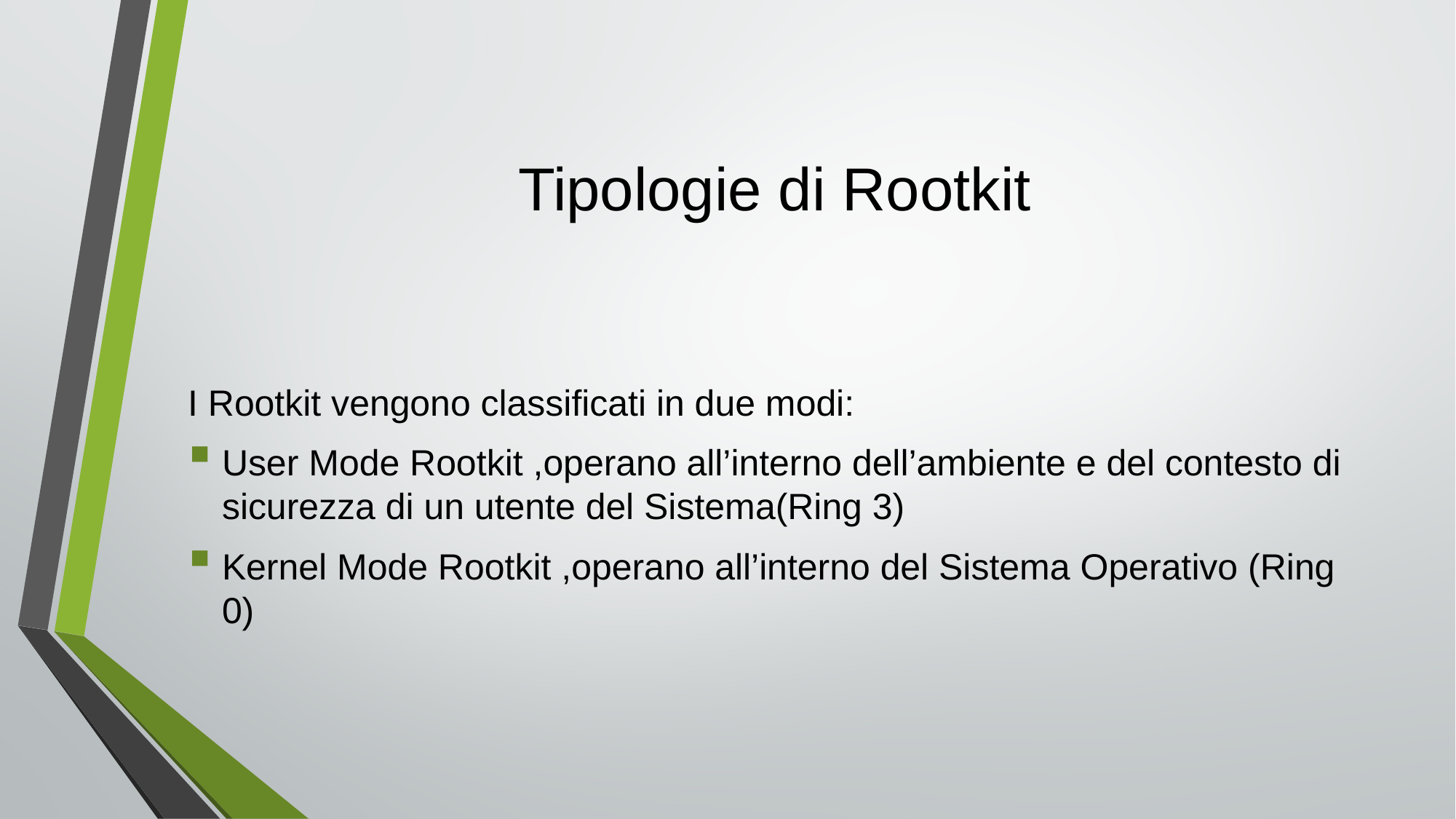

Tipologie di Rootkit
I Rootkit vengono classificati in due modi:
User Mode Rootkit ,operano all’interno dell’ambiente e del contesto di sicurezza di un utente del Sistema(Ring 3)
Kernel Mode Rootkit ,operano all’interno del Sistema Operativo (Ring 0)